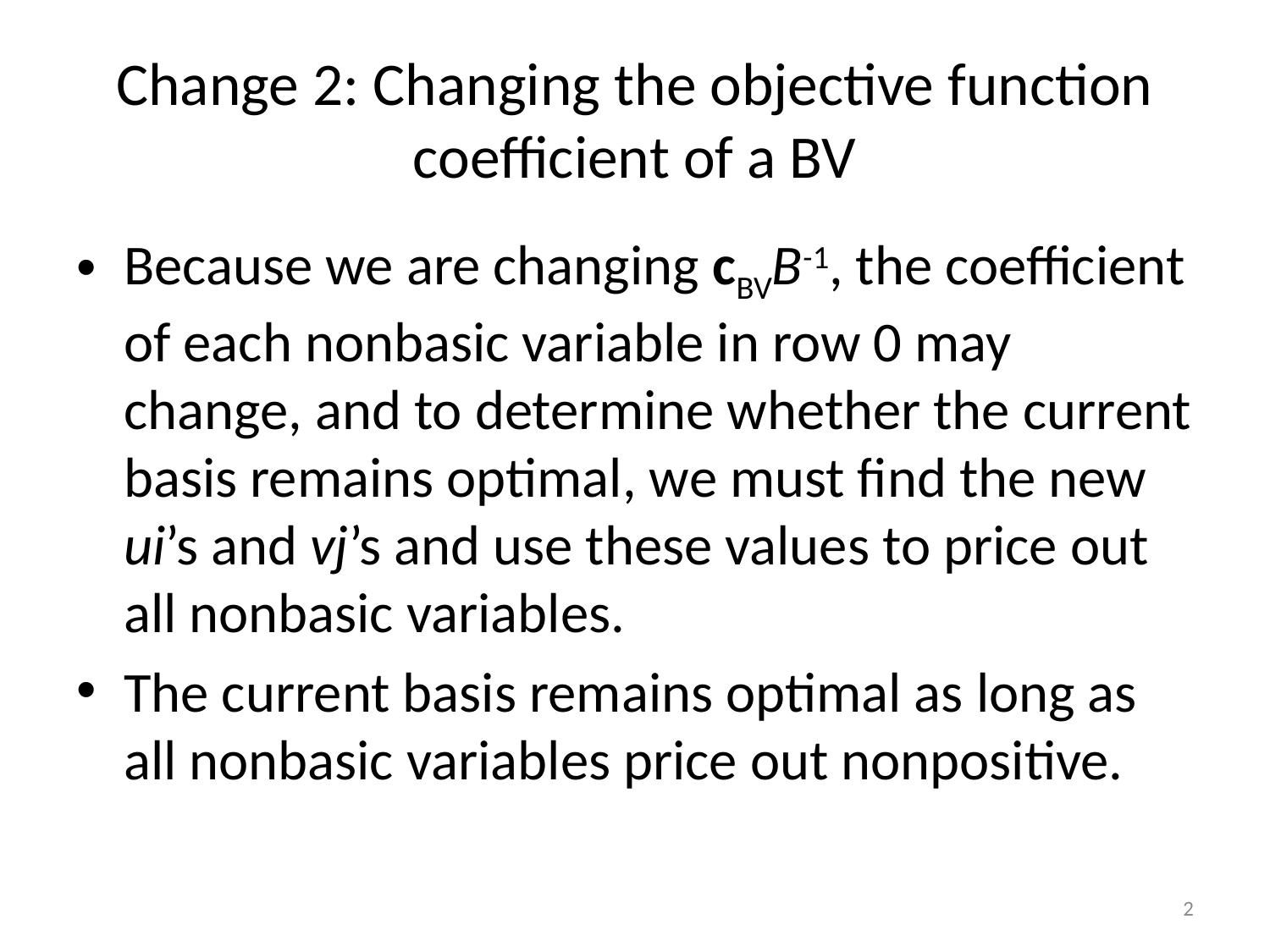

# Change 2: Changing the objective function coefficient of a BV
Because we are changing cBVB-1, the coefficient of each nonbasic variable in row 0 may change, and to determine whether the current basis remains optimal, we must find the new ui’s and vj’s and use these values to price out all nonbasic variables.
The current basis remains optimal as long as all nonbasic variables price out nonpositive.
2